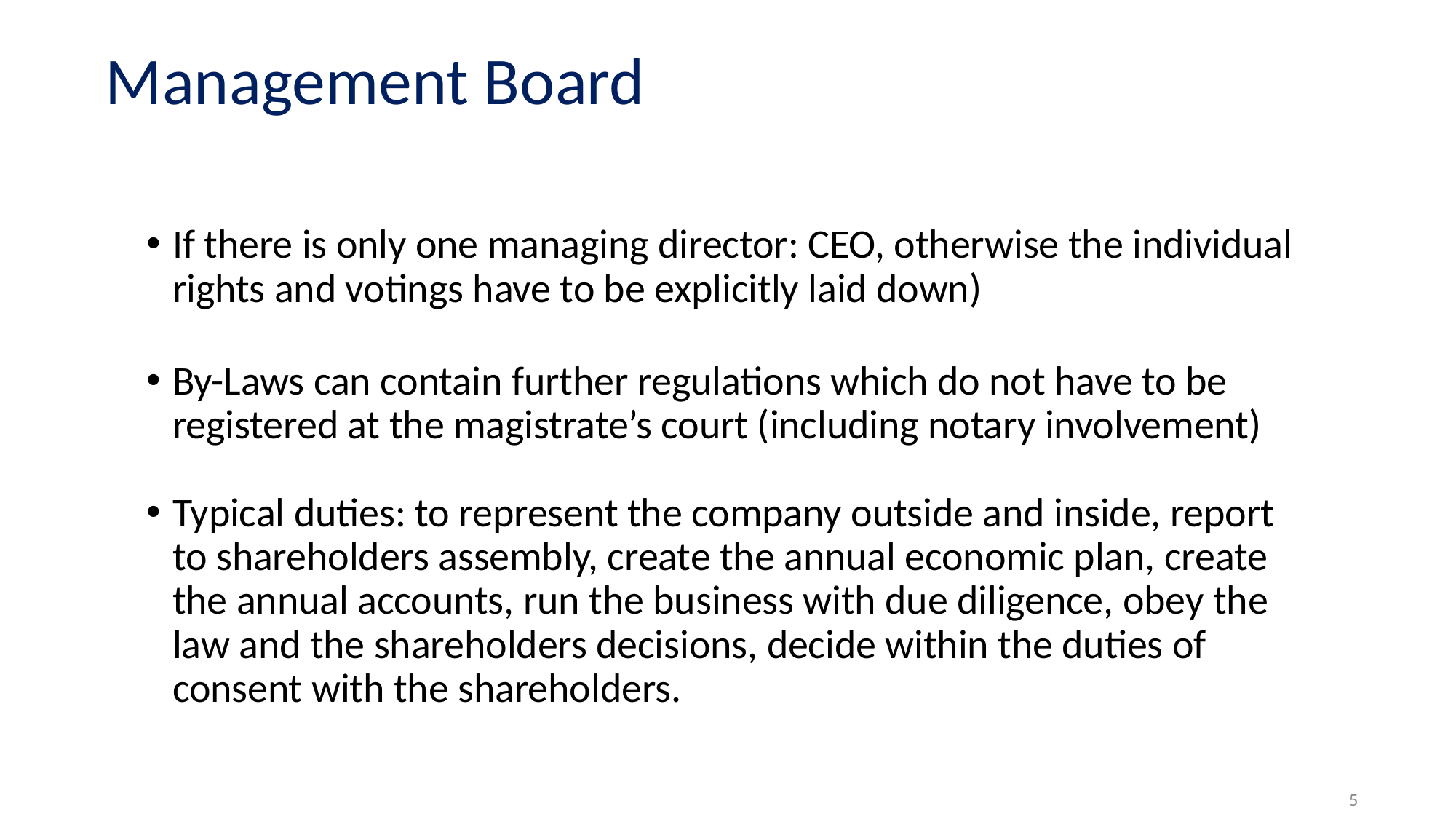

# Management Board
If there is only one managing director: CEO, otherwise the individual rights and votings have to be explicitly laid down)
By-Laws can contain further regulations which do not have to be registered at the magistrate’s court (including notary involvement)

Typical duties: to represent the company outside and inside, report to shareholders assembly, create the annual economic plan, create the annual accounts, run the business with due diligence, obey the law and the shareholders decisions, decide within the duties of consent with the shareholders.
5
5